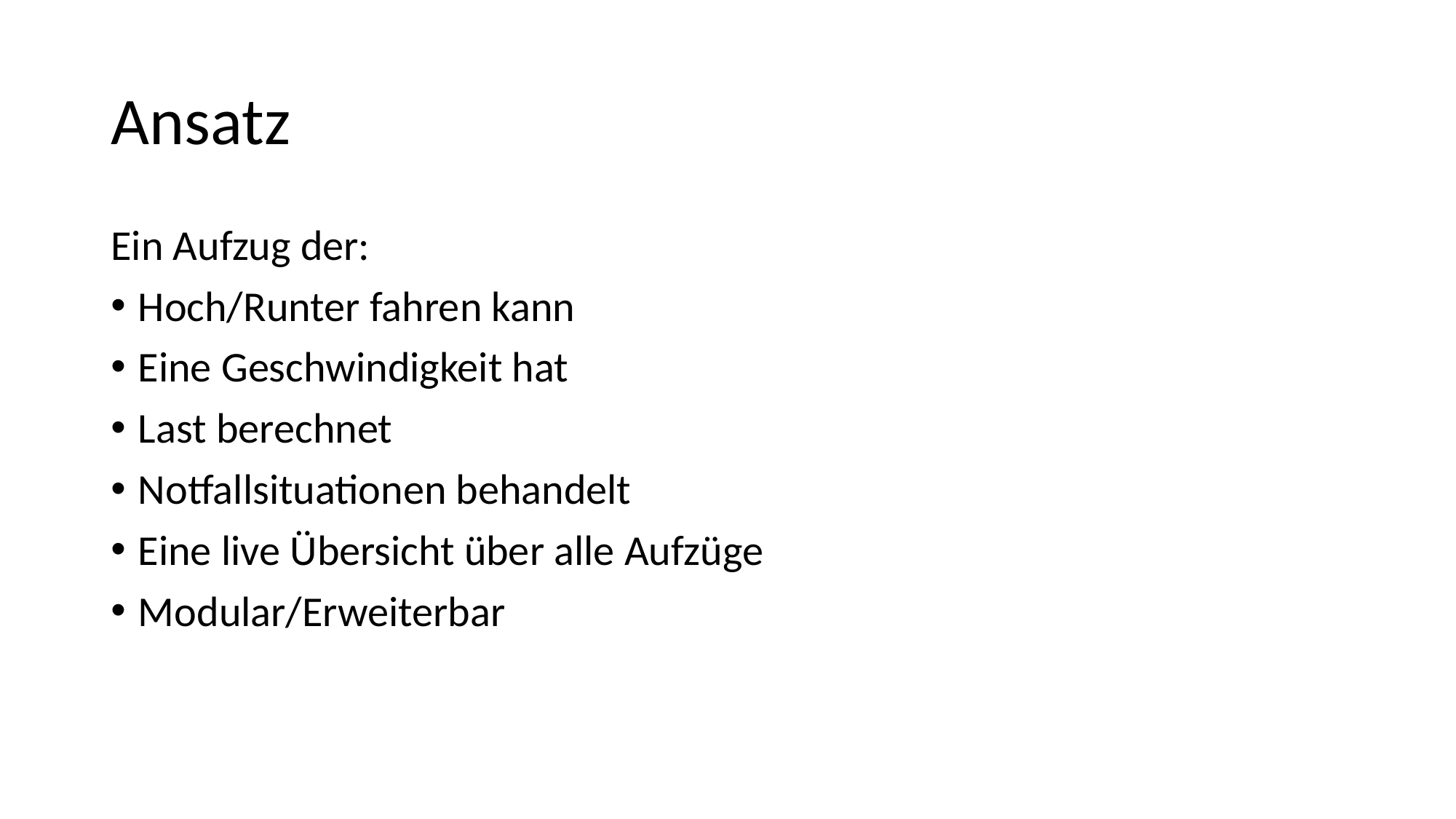

# Ansatz
Ein Aufzug der:
Hoch/Runter fahren kann
Eine Geschwindigkeit hat
Last berechnet
Notfallsituationen behandelt
Eine live Übersicht über alle Aufzüge
Modular/Erweiterbar